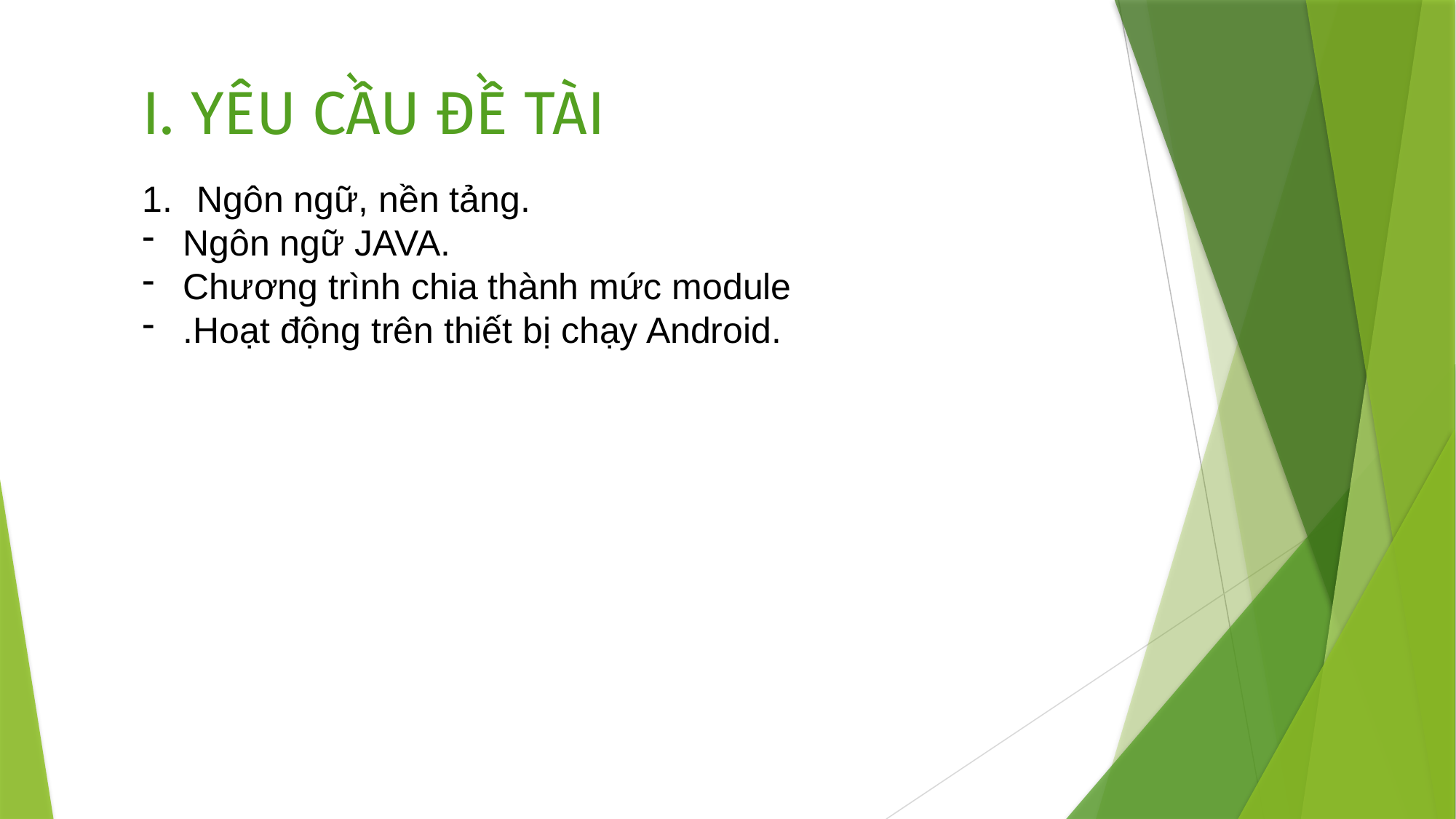

I. YÊU CẦU ĐỀ TÀI
Ngôn ngữ, nền tảng.
Ngôn ngữ JAVA.
Chương trình chia thành mức module
.Hoạt động trên thiết bị chạy Android.